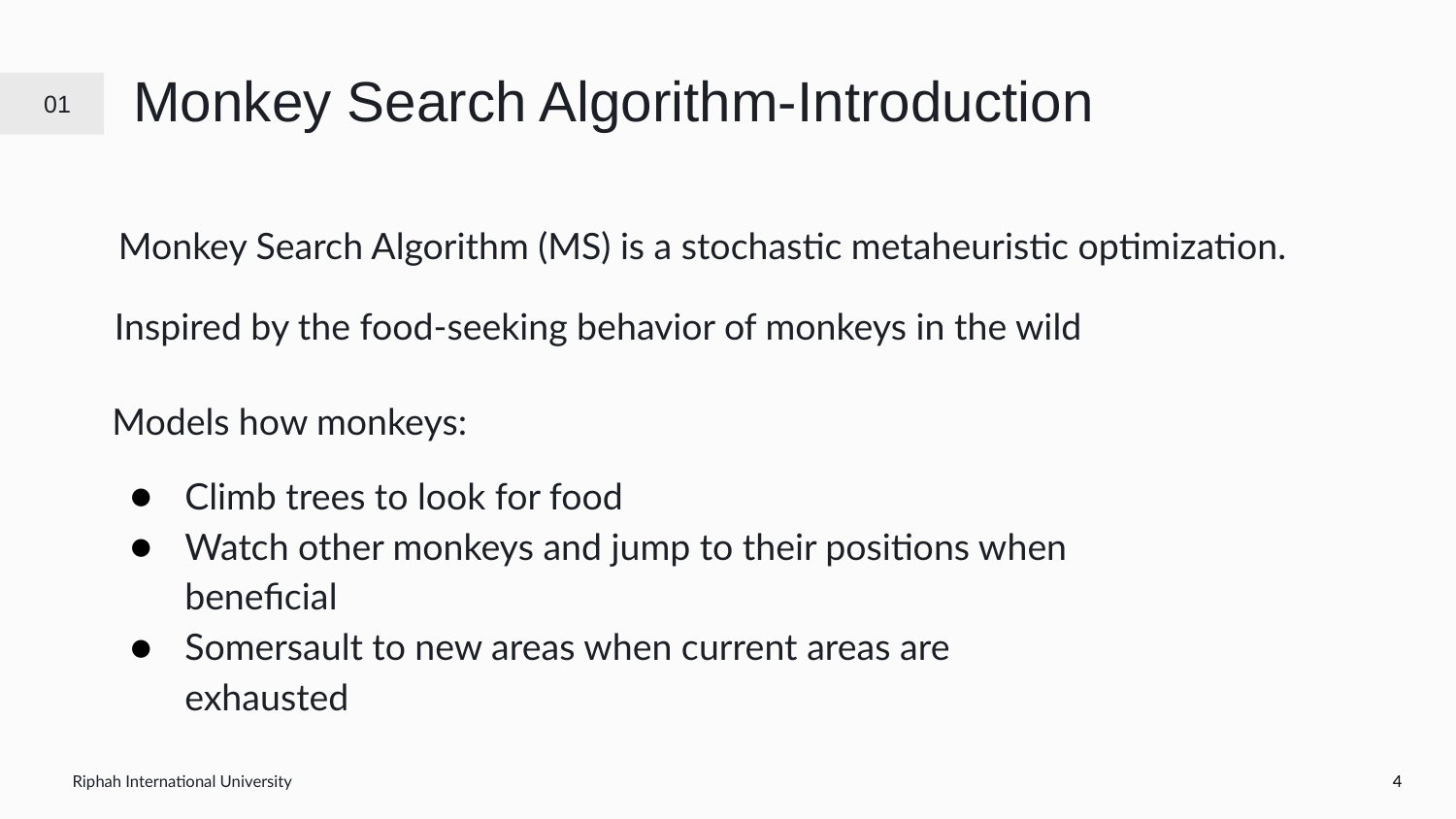

# Monkey Search Algorithm-Introduction
01
Monkey Search Algorithm (MS) is a stochastic metaheuristic optimization.
Inspired by the food-seeking behavior of monkeys in the wild
Models how monkeys:
Climb trees to look for food
Watch other monkeys and jump to their positions when beneficial
Somersault to new areas when current areas are exhausted

Riphah International University